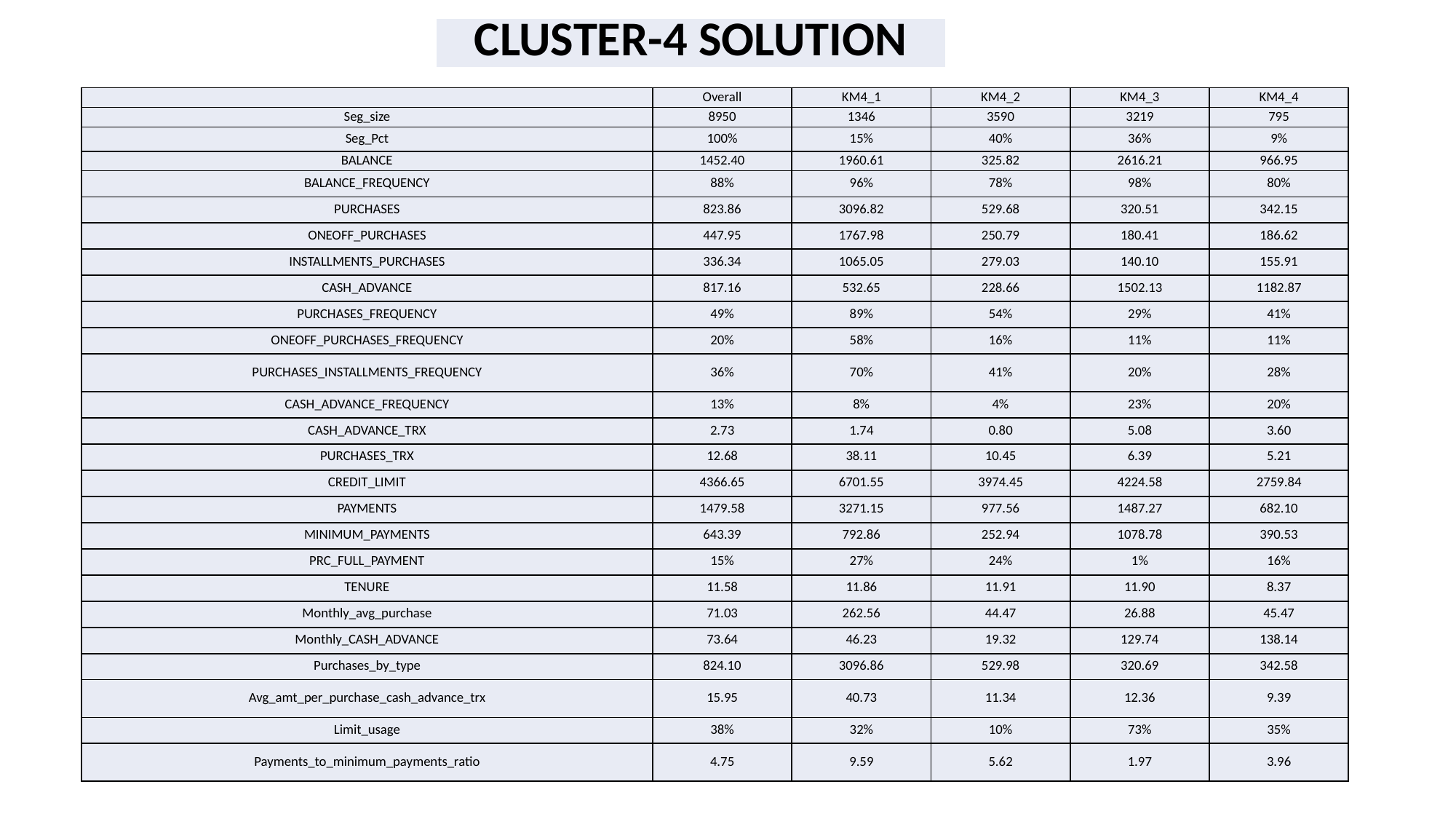

| CLUSTER-4 SOLUTION |
| --- |
|  | Overall | KM4\_1 | KM4\_2 | KM4\_3 | KM4\_4 |
| --- | --- | --- | --- | --- | --- |
| Seg\_size | 8950 | 1346 | 3590 | 3219 | 795 |
| Seg\_Pct | 100% | 15% | 40% | 36% | 9% |
| BALANCE | 1452.40 | 1960.61 | 325.82 | 2616.21 | 966.95 |
| BALANCE\_FREQUENCY | 88% | 96% | 78% | 98% | 80% |
| PURCHASES | 823.86 | 3096.82 | 529.68 | 320.51 | 342.15 |
| ONEOFF\_PURCHASES | 447.95 | 1767.98 | 250.79 | 180.41 | 186.62 |
| INSTALLMENTS\_PURCHASES | 336.34 | 1065.05 | 279.03 | 140.10 | 155.91 |
| CASH\_ADVANCE | 817.16 | 532.65 | 228.66 | 1502.13 | 1182.87 |
| PURCHASES\_FREQUENCY | 49% | 89% | 54% | 29% | 41% |
| ONEOFF\_PURCHASES\_FREQUENCY | 20% | 58% | 16% | 11% | 11% |
| PURCHASES\_INSTALLMENTS\_FREQUENCY | 36% | 70% | 41% | 20% | 28% |
| CASH\_ADVANCE\_FREQUENCY | 13% | 8% | 4% | 23% | 20% |
| CASH\_ADVANCE\_TRX | 2.73 | 1.74 | 0.80 | 5.08 | 3.60 |
| PURCHASES\_TRX | 12.68 | 38.11 | 10.45 | 6.39 | 5.21 |
| CREDIT\_LIMIT | 4366.65 | 6701.55 | 3974.45 | 4224.58 | 2759.84 |
| PAYMENTS | 1479.58 | 3271.15 | 977.56 | 1487.27 | 682.10 |
| MINIMUM\_PAYMENTS | 643.39 | 792.86 | 252.94 | 1078.78 | 390.53 |
| PRC\_FULL\_PAYMENT | 15% | 27% | 24% | 1% | 16% |
| TENURE | 11.58 | 11.86 | 11.91 | 11.90 | 8.37 |
| Monthly\_avg\_purchase | 71.03 | 262.56 | 44.47 | 26.88 | 45.47 |
| Monthly\_CASH\_ADVANCE | 73.64 | 46.23 | 19.32 | 129.74 | 138.14 |
| Purchases\_by\_type | 824.10 | 3096.86 | 529.98 | 320.69 | 342.58 |
| Avg\_amt\_per\_purchase\_cash\_advance\_trx | 15.95 | 40.73 | 11.34 | 12.36 | 9.39 |
| Limit\_usage | 38% | 32% | 10% | 73% | 35% |
| Payments\_to\_minimum\_payments\_ratio | 4.75 | 9.59 | 5.62 | 1.97 | 3.96 |